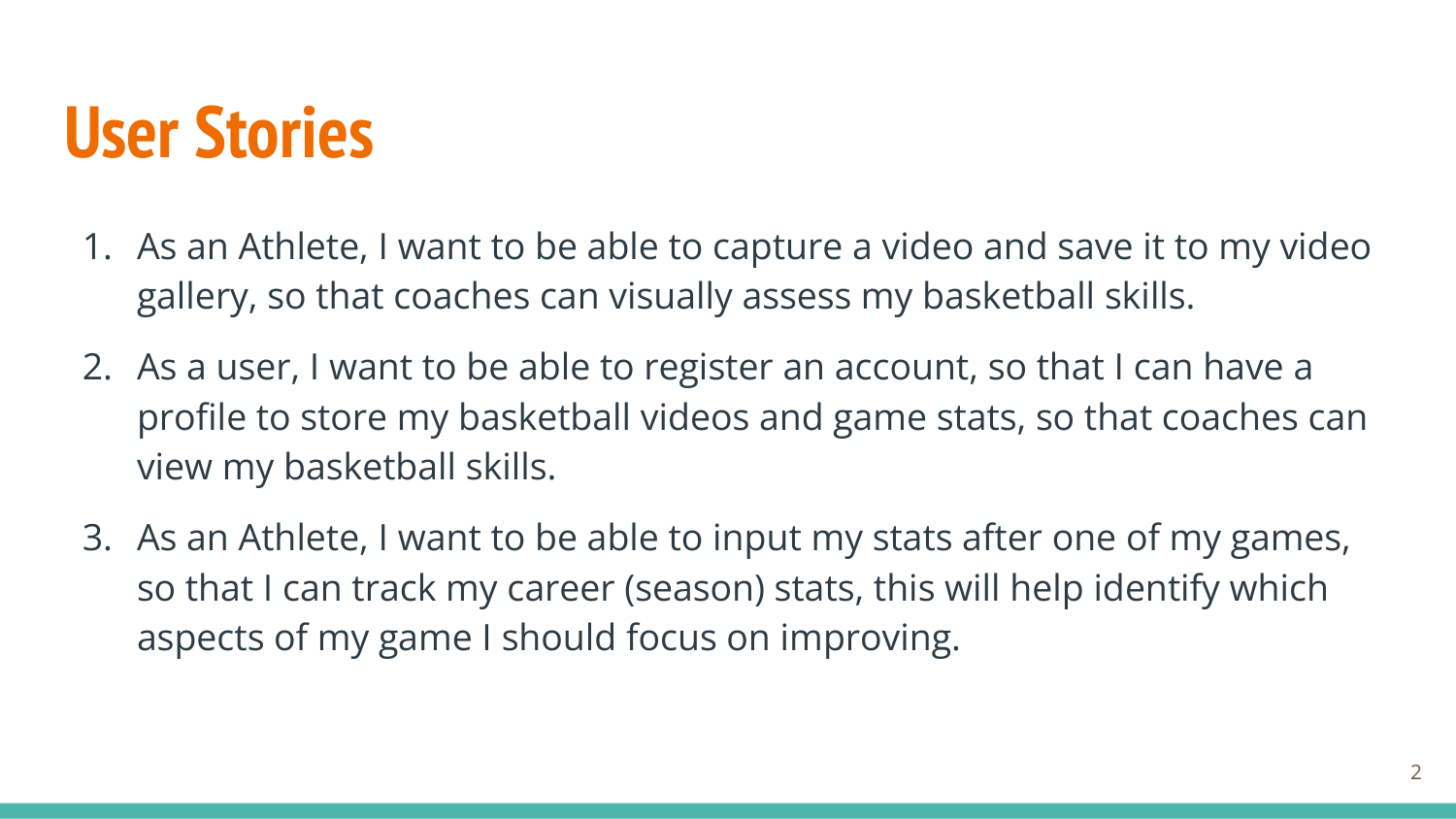

# User Stories
As an Athlete, I want to be able to capture a video and save it to my video gallery, so that coaches can visually assess my basketball skills.
As a user, I want to be able to register an account, so that I can have a profile to store my basketball videos and game stats, so that coaches can view my basketball skills.
As an Athlete, I want to be able to input my stats after one of my games, so that I can track my career (season) stats, this will help identify which aspects of my game I should focus on improving.
2